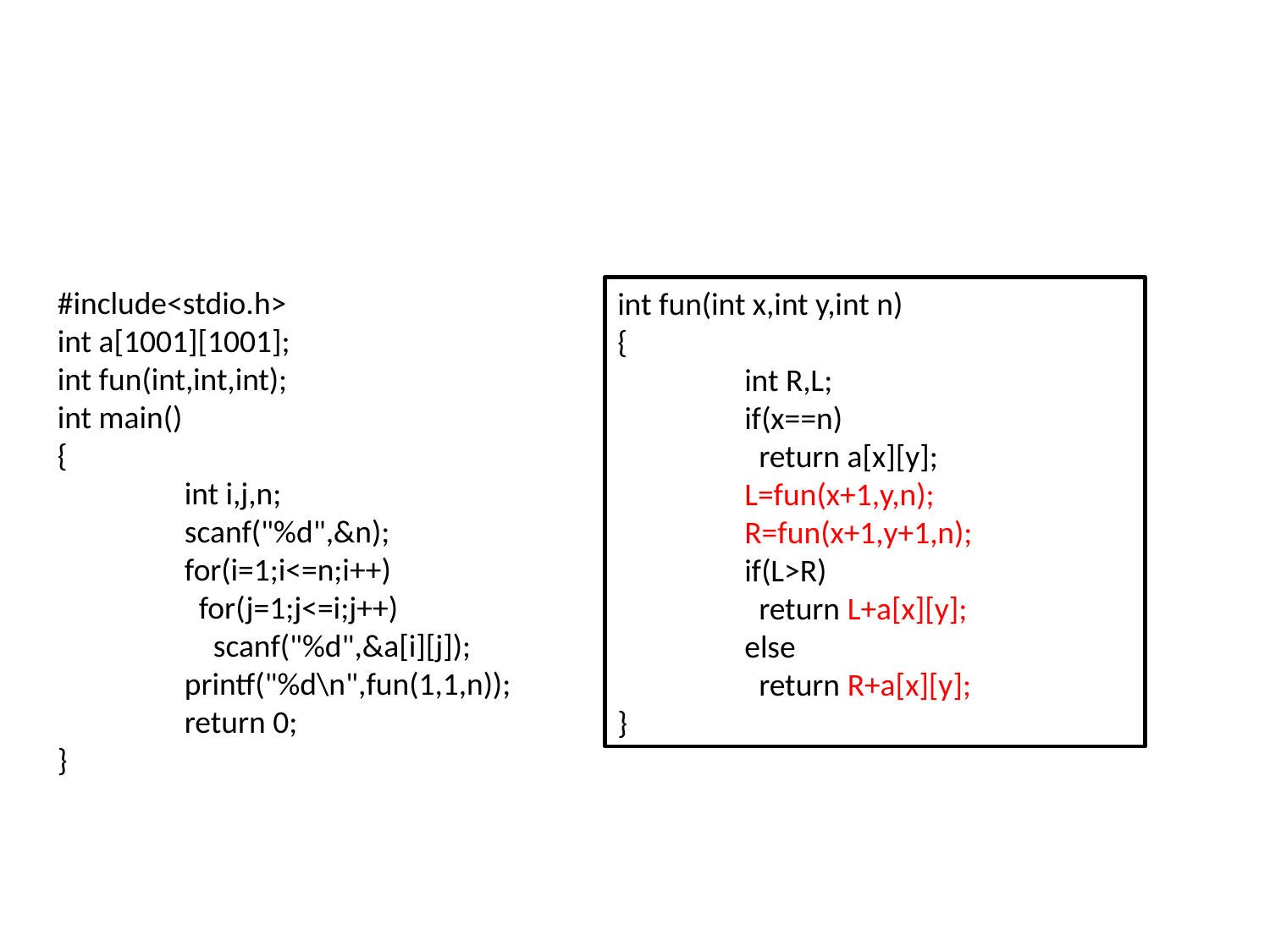

#include<stdio.h>
int a[1001][1001];
int fun(int,int,int);
int main()
{
	int i,j,n;
	scanf("%d",&n);
	for(i=1;i<=n;i++)
	  for(j=1;j<=i;j++)
	    scanf("%d",&a[i][j]);
	printf("%d\n",fun(1,1,n));
	return 0;
}
int fun(int x,int y,int n)
{
	int R,L;
	if(x==n)
	  return a[x][y];
	L=fun(x+1,y,n);
	R=fun(x+1,y+1,n);
	if(L>R)
	  return L+a[x][y];
	else
	  return R+a[x][y];
}